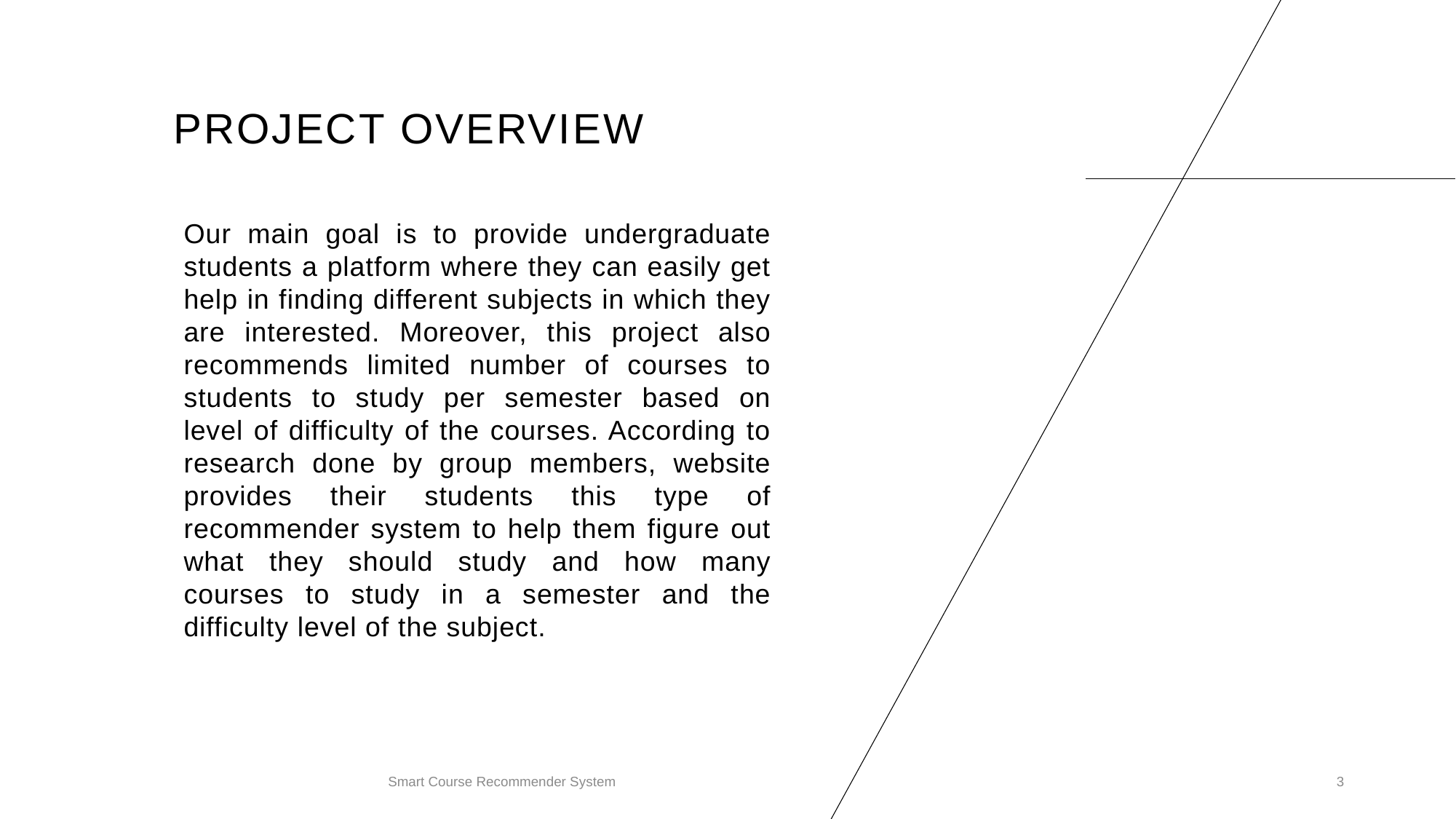

# Project overview
Our main goal is to provide undergraduate students a platform where they can easily get help in finding different subjects in which they are interested. Moreover, this project also recommends limited number of courses to students to study per semester based on level of difficulty of the courses. According to research done by group members, website provides their students this type of recommender system to help them figure out what they should study and how many courses to study in a semester and the difficulty level of the subject.
Smart Course Recommender System
3